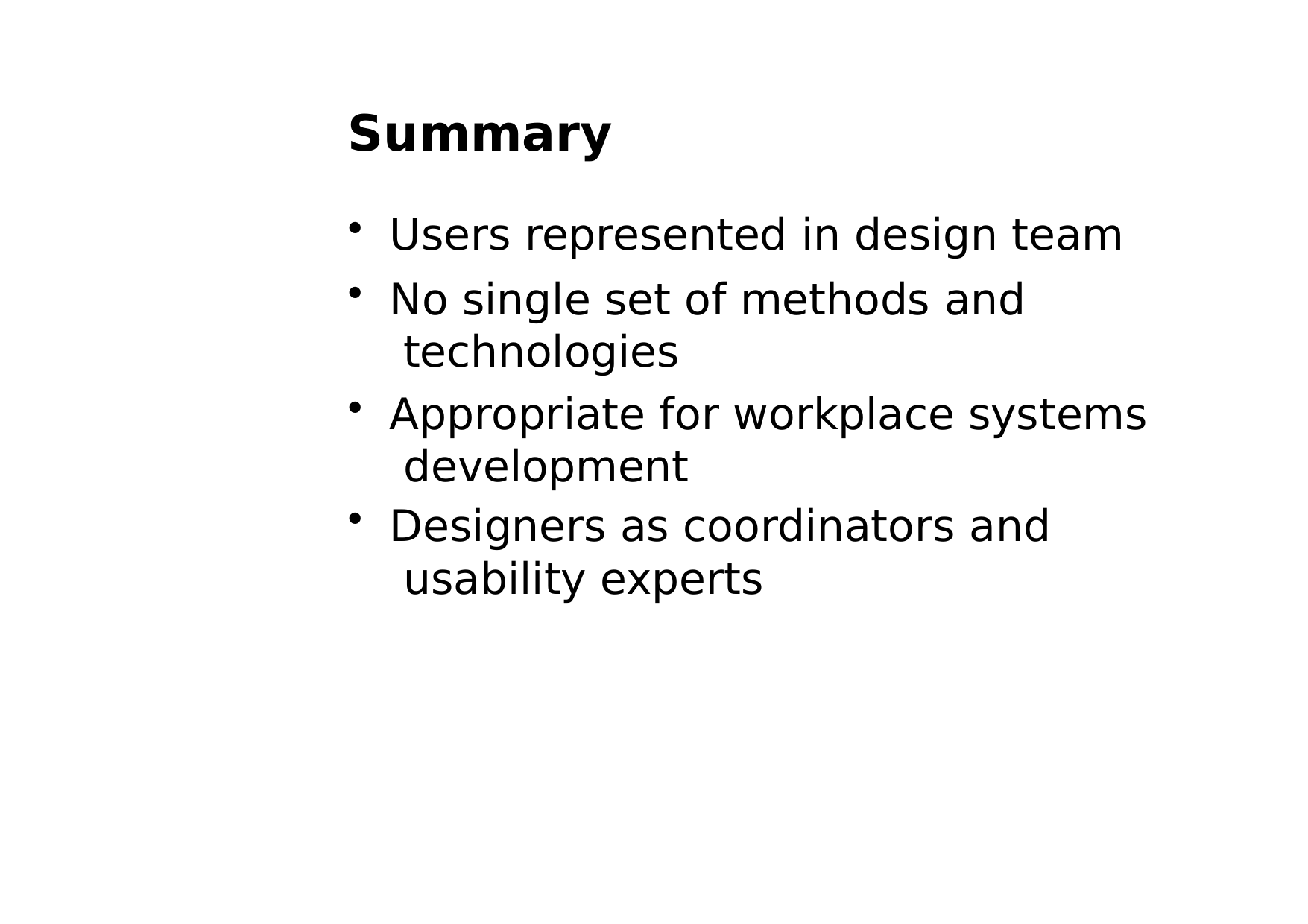

# Summary
Users represented in design team
No single set of methods and  technologies
Appropriate for workplace systems  development
Designers as coordinators and  usability experts